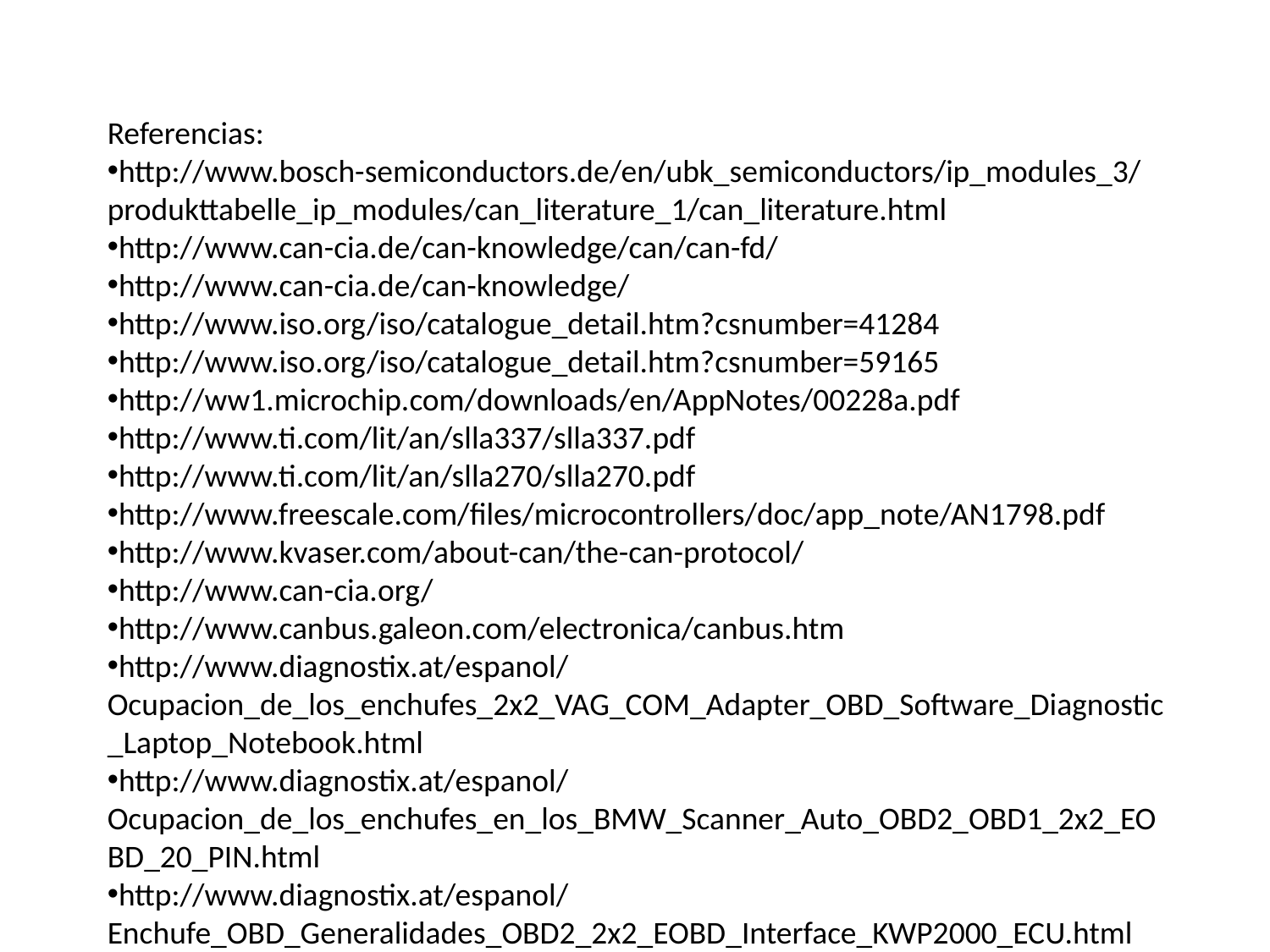

Referencias:
http://www.bosch-semiconductors.de/en/ubk_semiconductors/ip_modules_3/ produkttabelle_ip_modules/can_literature_1/can_literature.html
http://www.can-cia.de/can-knowledge/can/can-fd/
http://www.can-cia.de/can-knowledge/
http://www.iso.org/iso/catalogue_detail.htm?csnumber=41284
http://www.iso.org/iso/catalogue_detail.htm?csnumber=59165
http://ww1.microchip.com/downloads/en/AppNotes/00228a.pdf
http://www.ti.com/lit/an/slla337/slla337.pdf
http://www.ti.com/lit/an/slla270/slla270.pdf
http://www.freescale.com/files/microcontrollers/doc/app_note/AN1798.pdf
http://www.kvaser.com/about-can/the-can-protocol/
http://www.can-cia.org/
http://www.canbus.galeon.com/electronica/canbus.htm
http://www.diagnostix.at/espanol/Ocupacion_de_los_enchufes_2x2_VAG_COM_Adapter_OBD_Software_Diagnostic_Laptop_Notebook.html
http://www.diagnostix.at/espanol/Ocupacion_de_los_enchufes_en_los_BMW_Scanner_Auto_OBD2_OBD1_2x2_EOBD_20_PIN.html
http://www.diagnostix.at/espanol/Enchufe_OBD_Generalidades_OBD2_2x2_EOBD_Interface_KWP2000_ECU.html